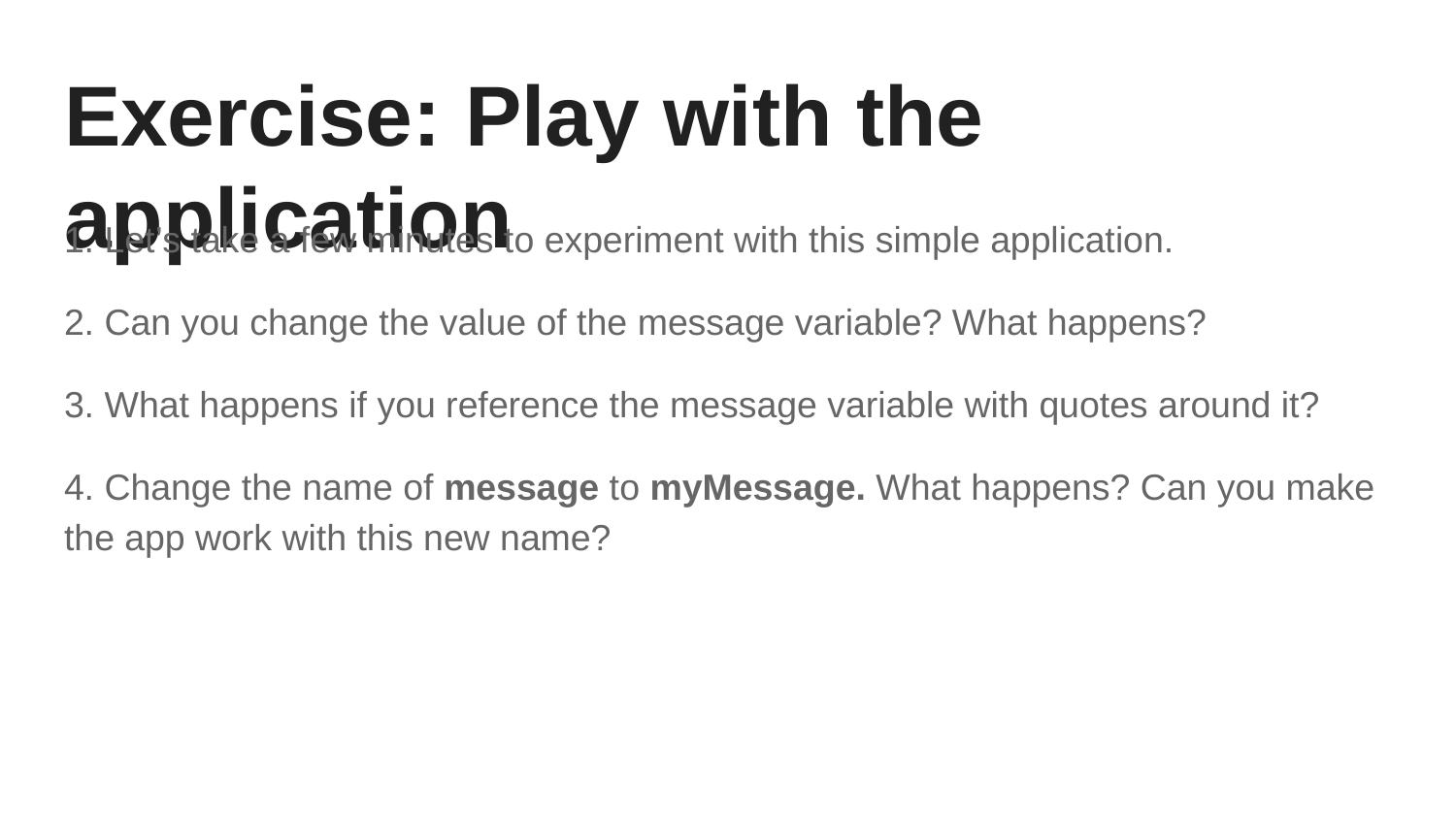

# Exercise: Play with the application
1. Let’s take a few minutes to experiment with this simple application.
2. Can you change the value of the message variable? What happens?
3. What happens if you reference the message variable with quotes around it?
4. Change the name of message to myMessage. What happens? Can you make the app work with this new name?